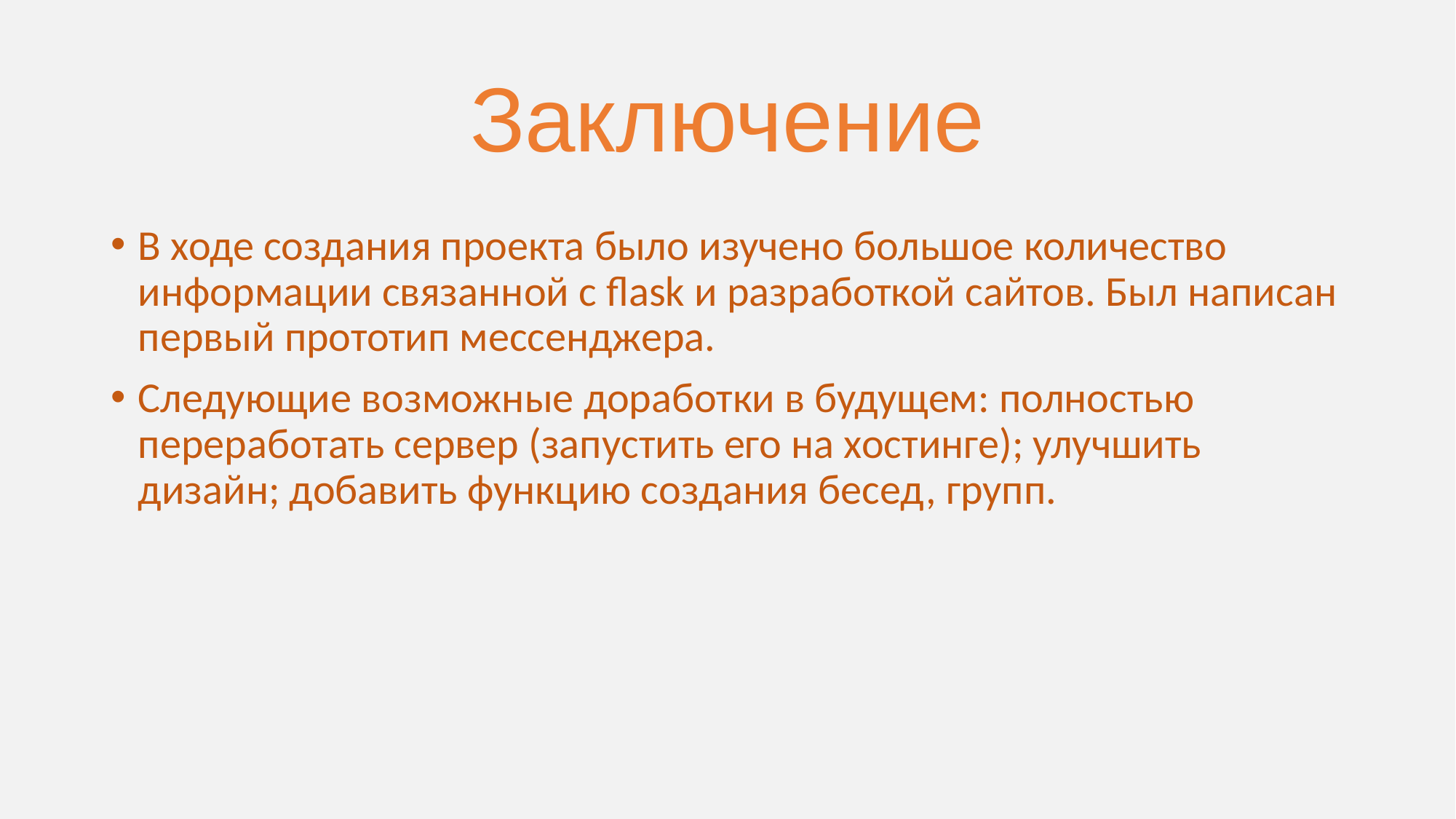

# Заключение
В ходе создания проекта было изучено большое количество информации связанной с flask и разработкой сайтов. Был написан первый прототип мессенджера.
Следующие возможные доработки в будущем: полностью переработать сервер (запустить его на хостинге); улучшить дизайн; добавить функцию создания бесед, групп.